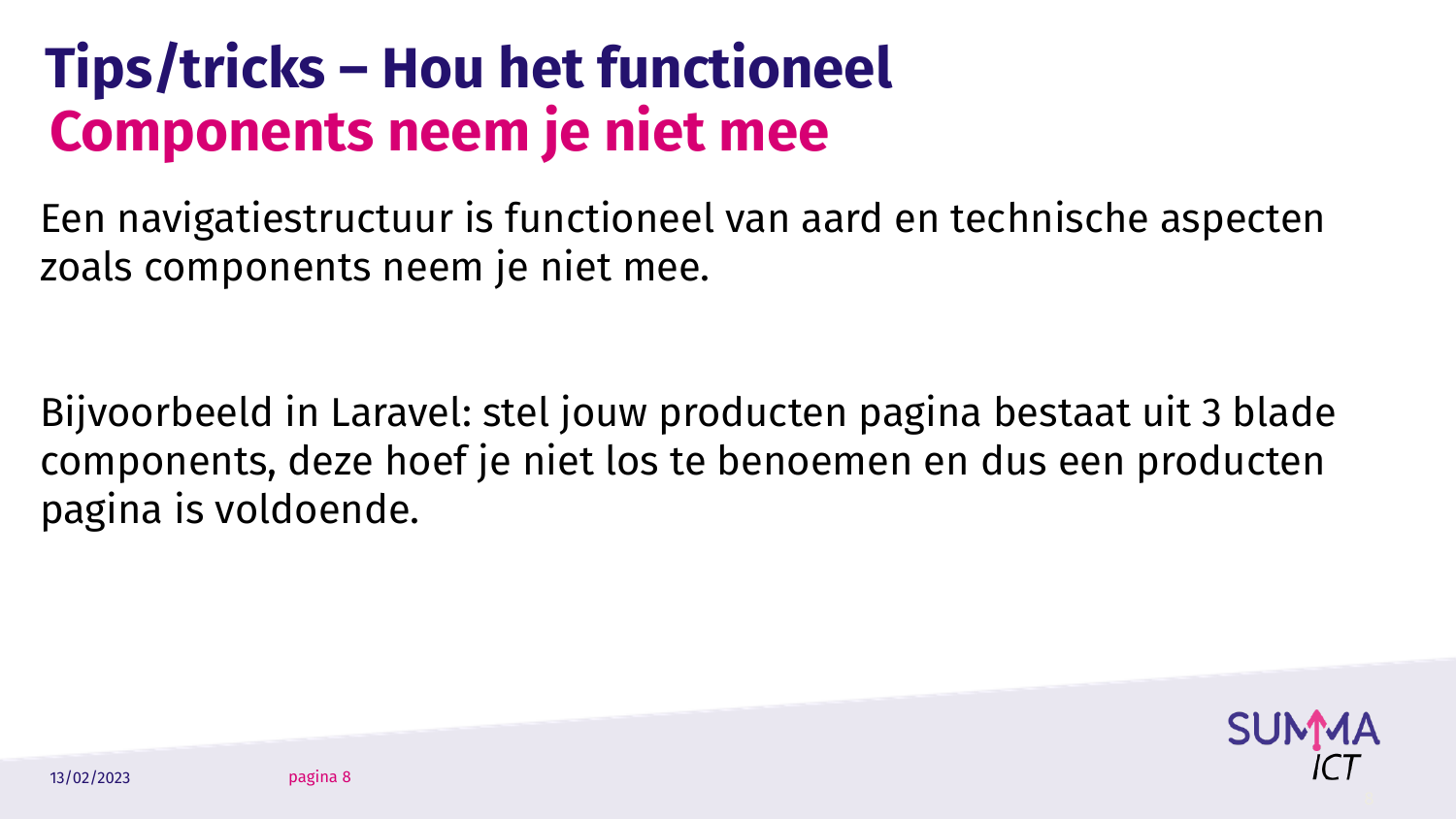

# Tips/tricks – Hou het functioneel
Components neem je niet mee
Een navigatiestructuur is functioneel van aard en technische aspecten zoals components neem je niet mee.

Bijvoorbeeld in Laravel: stel jouw producten pagina bestaat uit 3 blade components, deze hoef je niet los te benoemen en dus een producten pagina is voldoende.